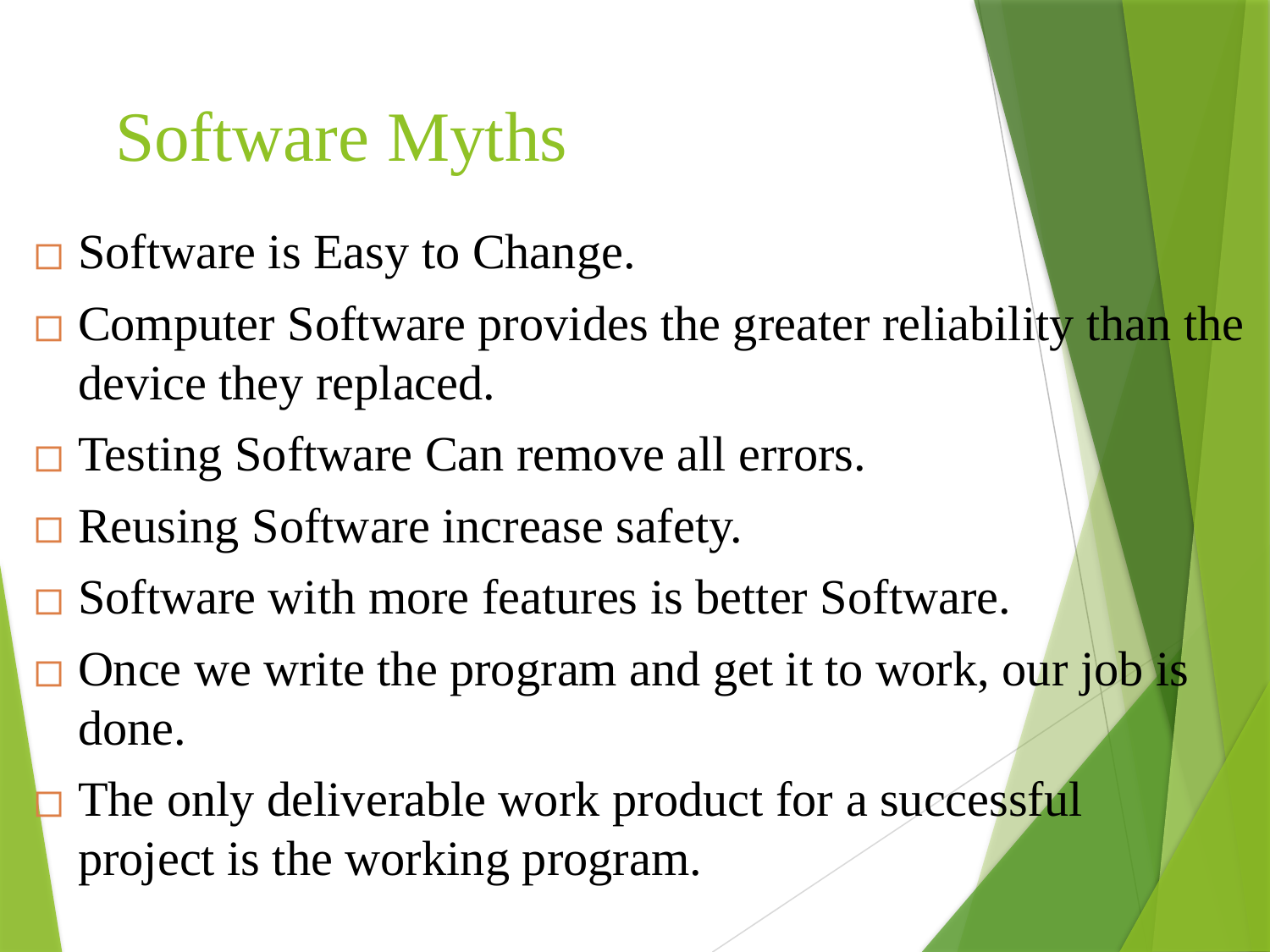

# Software Myths
Software is Easy to Change.
Computer Software provides the greater reliability than the device they replaced.
Testing Software Can remove all errors.
Reusing Software increase safety.
Software with more features is better Software.
Once we write the program and get it to work, our job is
done.
The only deliverable work product for a successful project is the working program.